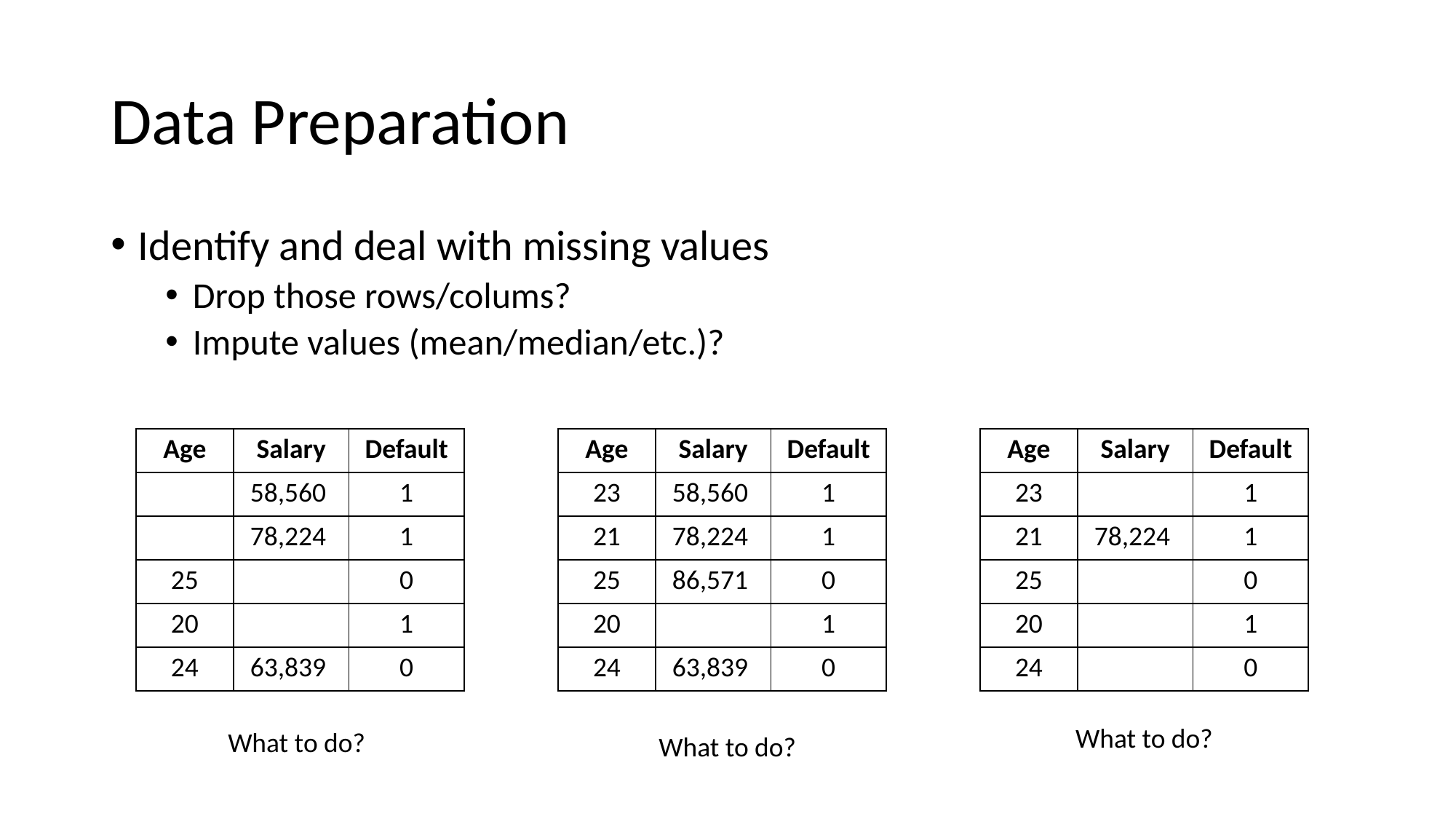

# Data Preparation
Identify and deal with missing values
Drop those rows/colums?
Impute values (mean/median/etc.)?

| Age | Salary | Default |
| --- | --- | --- |
|  | 58,560 | 1 |
|  | 78,224 | 1 |
| 25 |  | 0 |
| 20 |  | 1 |
| 24 | 63,839 | 0 |
| Age | Salary | Default |
| --- | --- | --- |
| 23 | 58,560 | 1 |
| 21 | 78,224 | 1 |
| 25 | 86,571 | 0 |
| 20 |  | 1 |
| 24 | 63,839 | 0 |
| Age | Salary | Default |
| --- | --- | --- |
| 23 |  | 1 |
| 21 | 78,224 | 1 |
| 25 |  | 0 |
| 20 |  | 1 |
| 24 |  | 0 |
What to do?
What to do?
What to do?